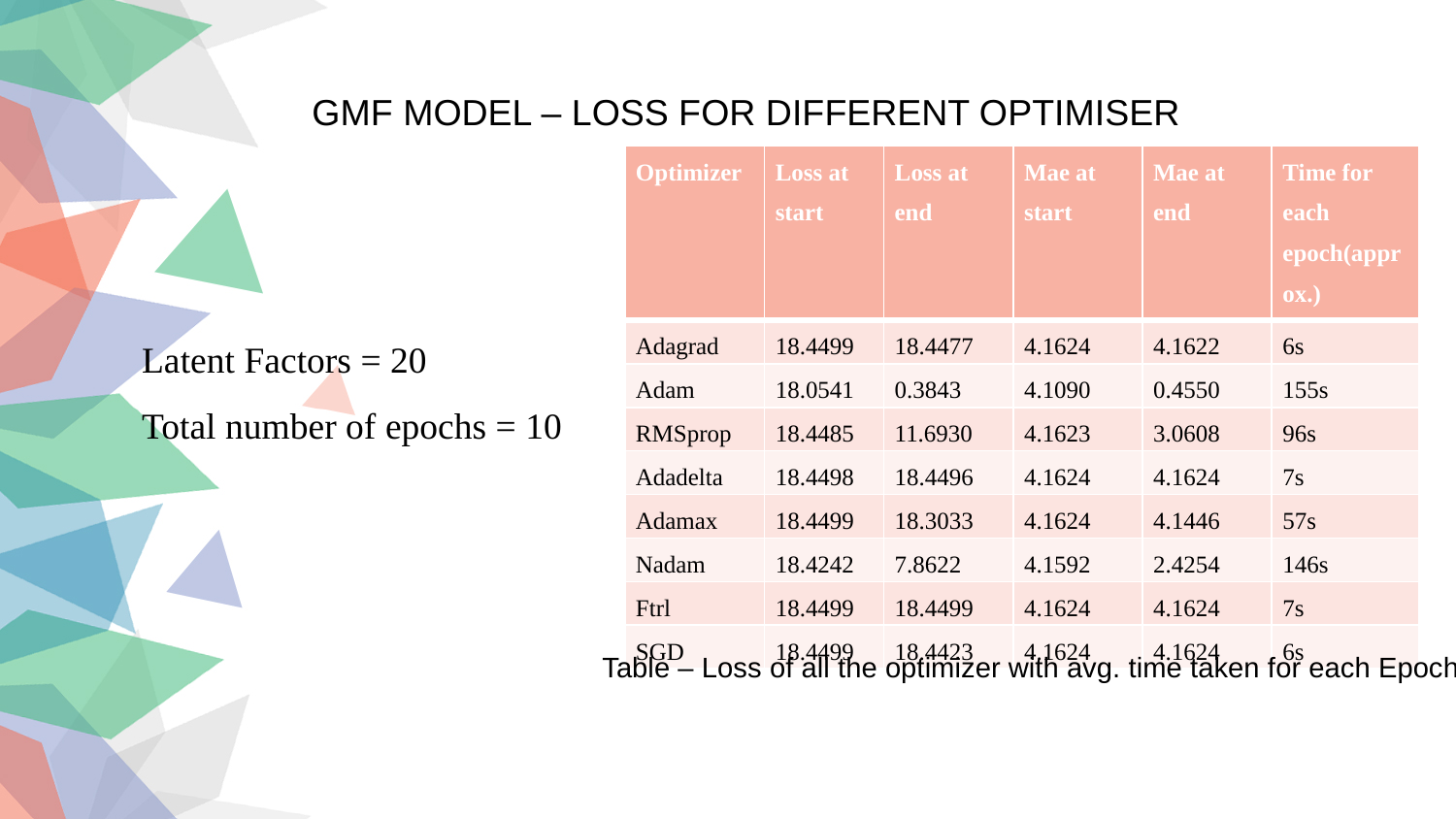

GMF MODEL – LOSS FOR DIFFERENT OPTIMISER
| Optimizer | Loss at start | Loss at end | Mae at start | Mae at end | Time for each epoch(approx.) |
| --- | --- | --- | --- | --- | --- |
| Adagrad | 18.4499 | 18.4477 | 4.1624 | 4.1622 | 6s |
| Adam | 18.0541 | 0.3843 | 4.1090 | 0.4550 | 155s |
| RMSprop | 18.4485 | 11.6930 | 4.1623 | 3.0608 | 96s |
| Adadelta | 18.4498 | 18.4496 | 4.1624 | 4.1624 | 7s |
| Adamax | 18.4499 | 18.3033 | 4.1624 | 4.1446 | 57s |
| Nadam | 18.4242 | 7.8622 | 4.1592 | 2.4254 | 146s |
| Ftrl | 18.4499 | 18.4499 | 4.1624 | 4.1624 | 7s |
| SGD | 18.4499 | 18.4423 | 4.1624 | 4.1624 | 6s |
Latent Factors = 20
Total number of epochs = 10
Table – Loss of all the optimizer with avg. time taken for each Epoch